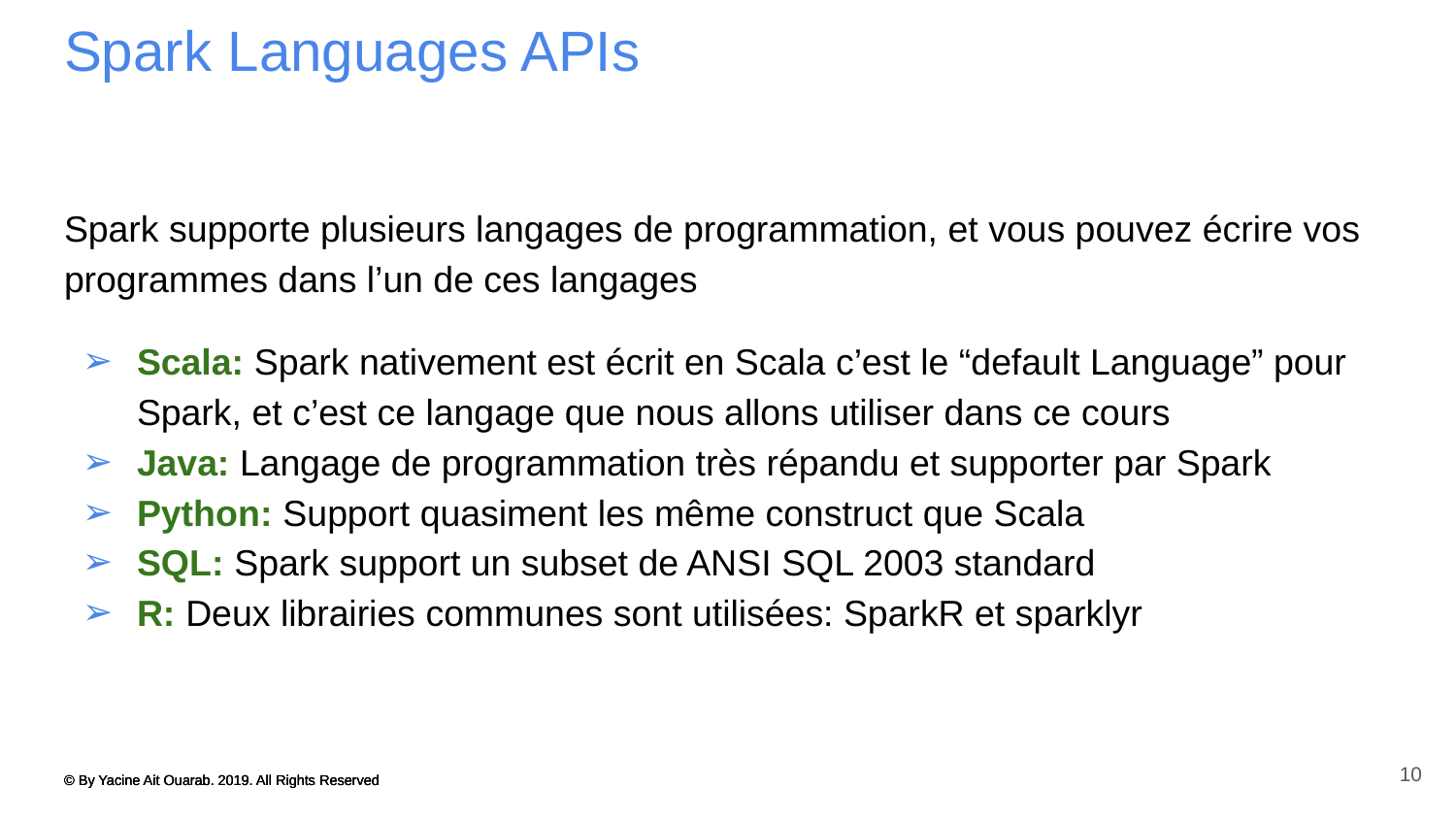

# Spark Languages APIs

Spark supporte plusieurs langages de programmation, et vous pouvez écrire vos programmes dans l’un de ces langages
Scala: Spark nativement est écrit en Scala c’est le “default Language” pour Spark, et c’est ce langage que nous allons utiliser dans ce cours
Java: Langage de programmation très répandu et supporter par Spark
Python: Support quasiment les même construct que Scala
SQL: Spark support un subset de ANSI SQL 2003 standard
R: Deux librairies communes sont utilisées: SparkR et sparklyr
10